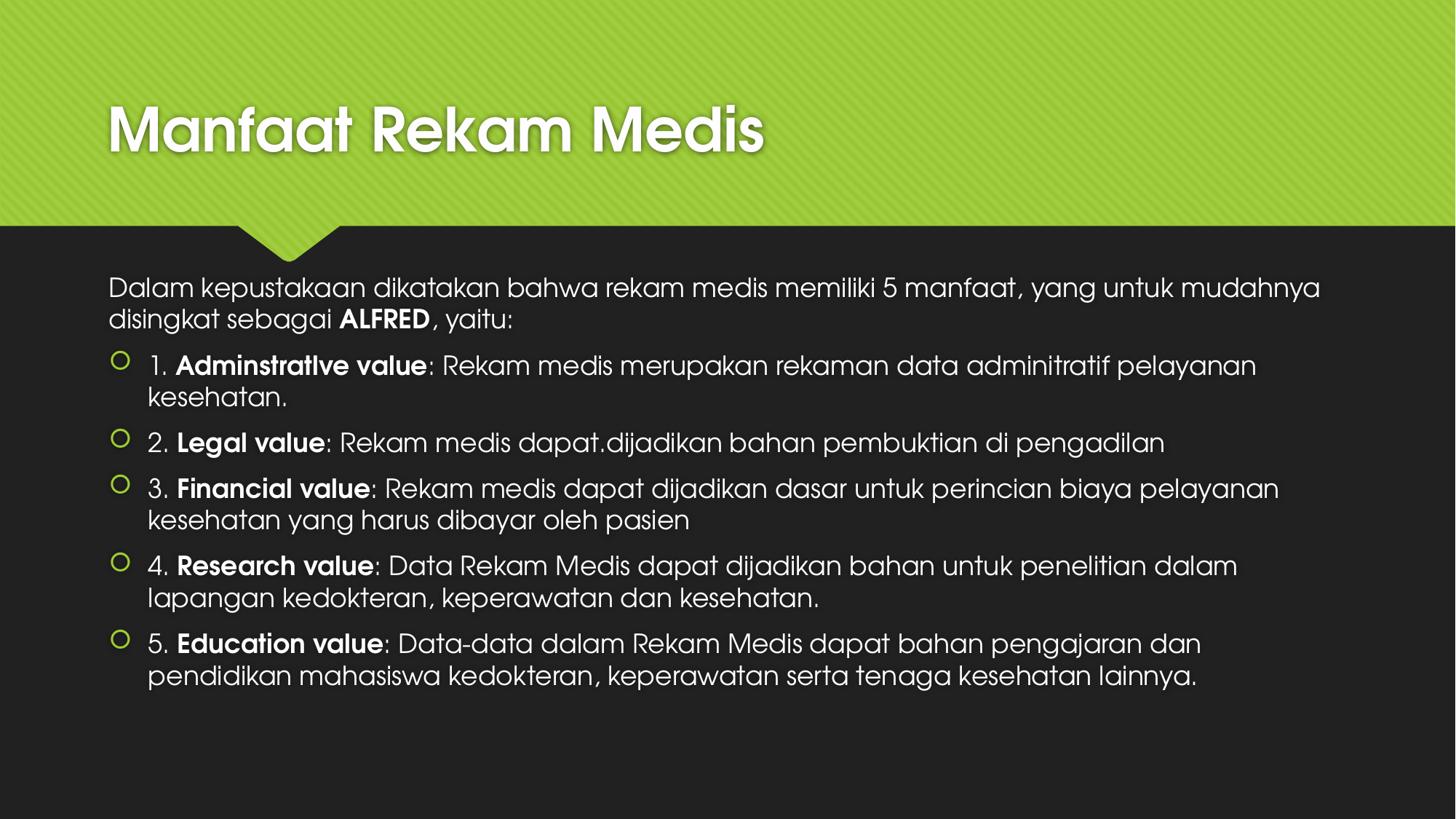

# Manfaat Rekam Medis
Dalam kepustakaan dikatakan bahwa rekam medis memiliki 5 manfaat, yang untuk mudahnya disingkat sebagai ALFRED, yaitu:
1. Adminstratlve value: Rekam medis merupakan rekaman data adminitratif pelayanan kesehatan.
2. Legal value: Rekam medis dapat.dijadikan bahan pembuktian di pengadilan
3. Financial value: Rekam medis dapat dijadikan dasar untuk perincian biaya pelayanan kesehatan yang harus dibayar oleh pasien
4. Research value: Data Rekam Medis dapat dijadikan bahan untuk penelitian dalam lapangan kedokteran, keperawatan dan kesehatan.
5. Education value: Data-data dalam Rekam Medis dapat bahan pengajaran dan pendidikan mahasiswa kedokteran, keperawatan serta tenaga kesehatan lainnya.